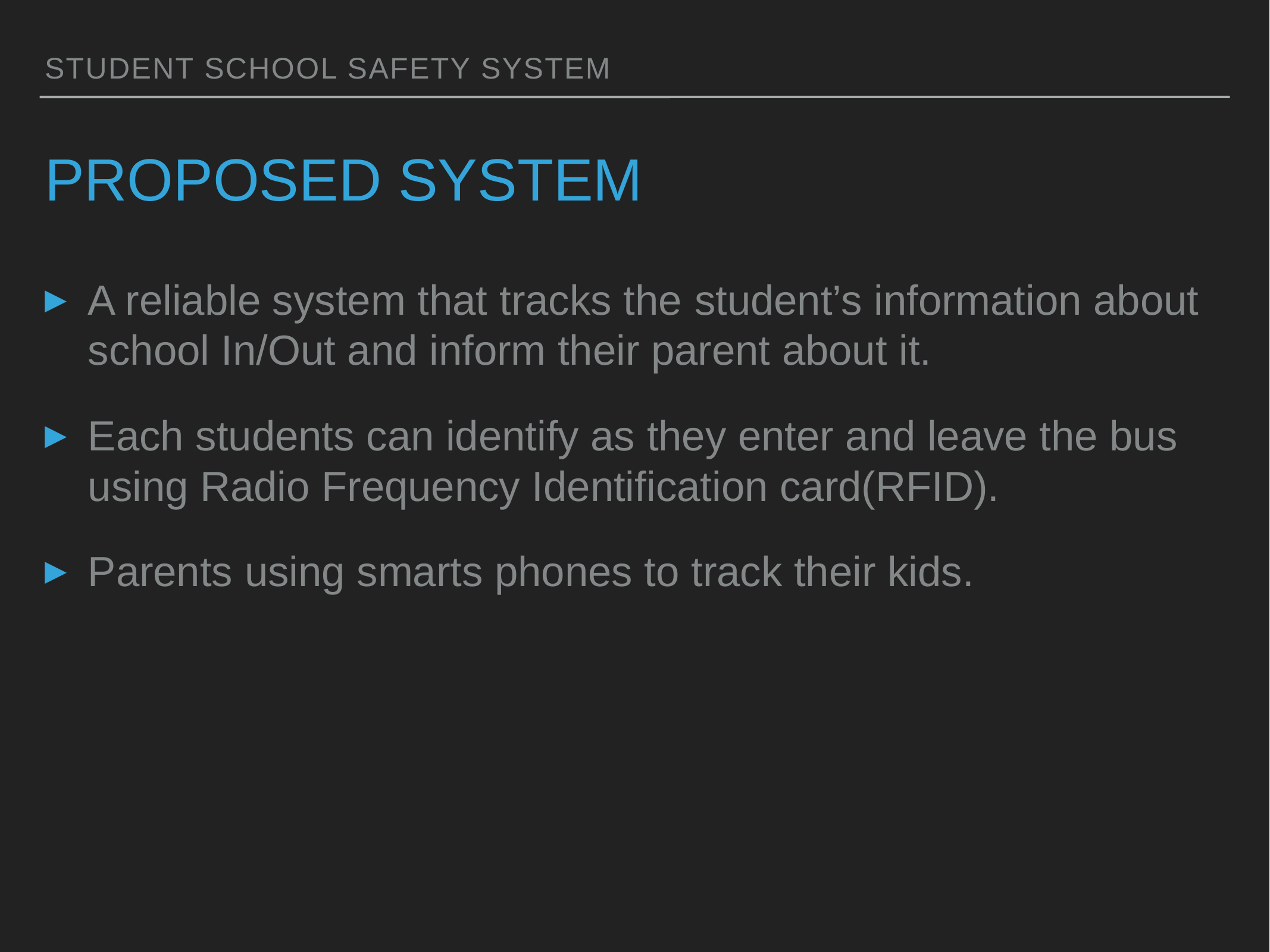

STUDENT SCHOOL SAFETY system
# Proposed system
A reliable system that tracks the student’s information about school In/Out and inform their parent about it.
Each students can identify as they enter and leave the bus using Radio Frequency Identification card(RFID).
Parents using smarts phones to track their kids.